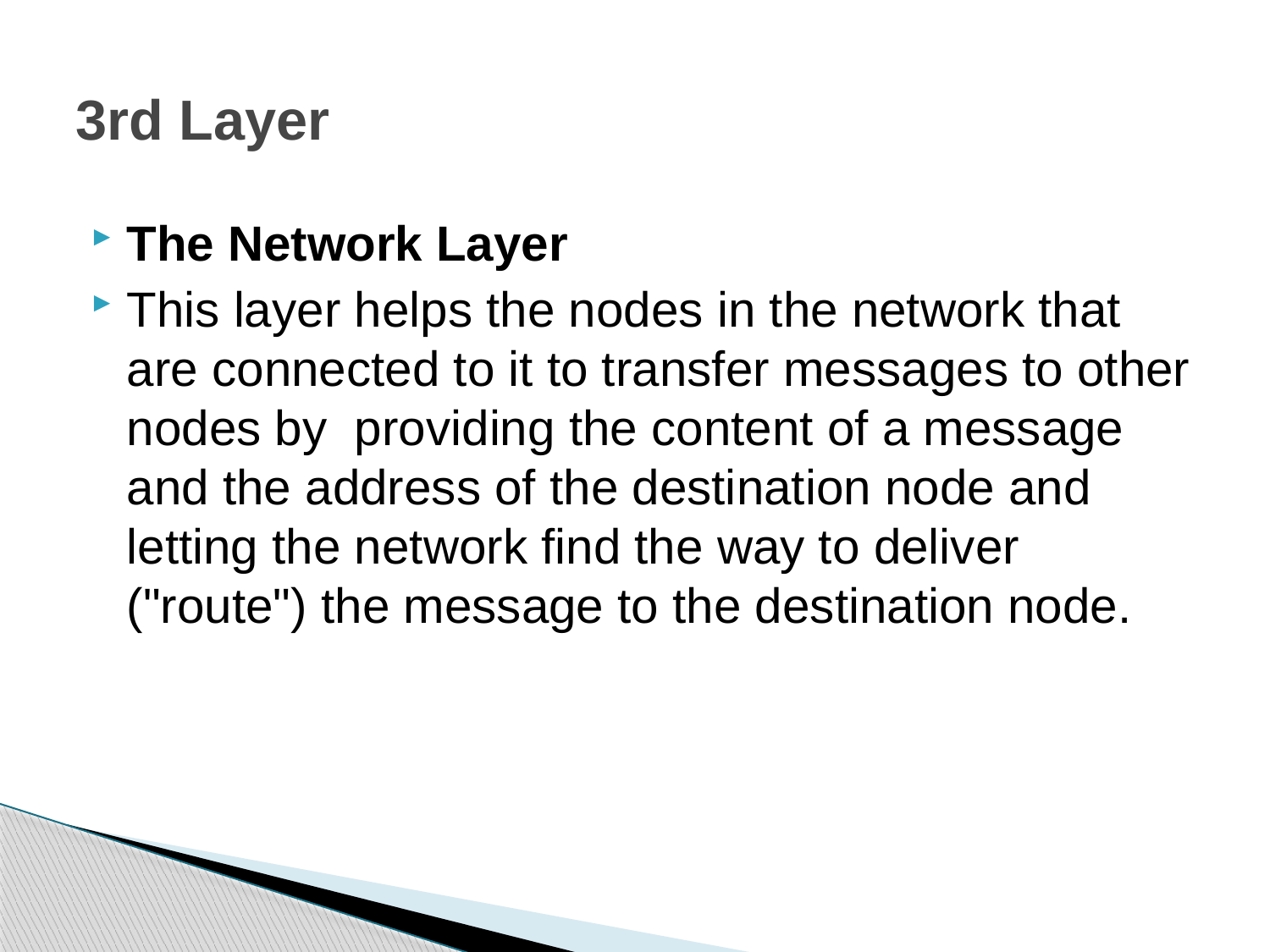

# 3rd Layer
The Network Layer
This layer helps the nodes in the network that are connected to it to transfer messages to other nodes by  providing the content of a message and the address of the destination node and letting the network find the way to deliver ("route") the message to the destination node.